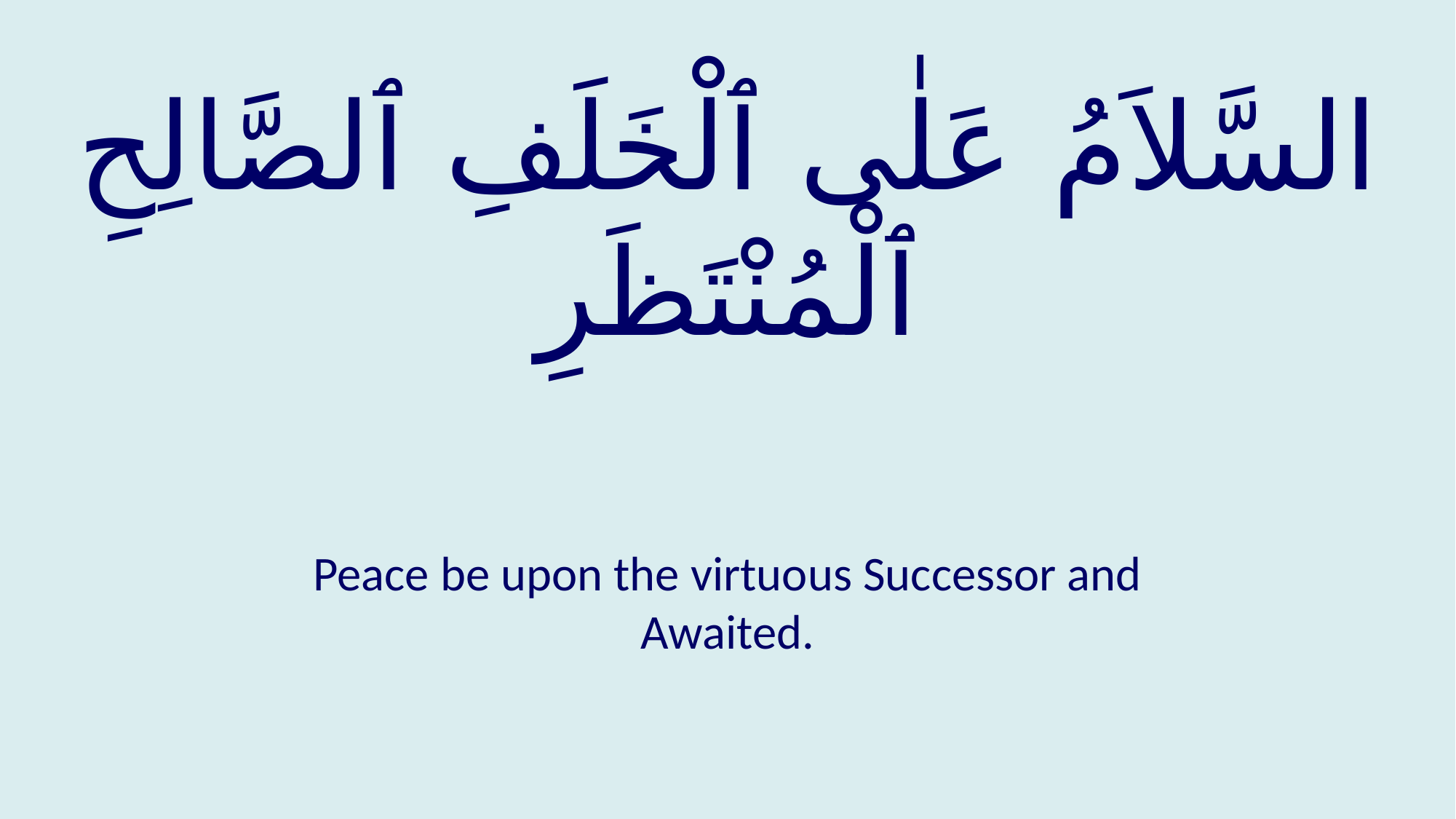

# السَّلاَمُ عَلٰى ٱلْخَلَفِ ٱلصَّالِحِ ٱلْمُنْتَظَرِ
Peace be upon the virtuous Successor and Awaited.